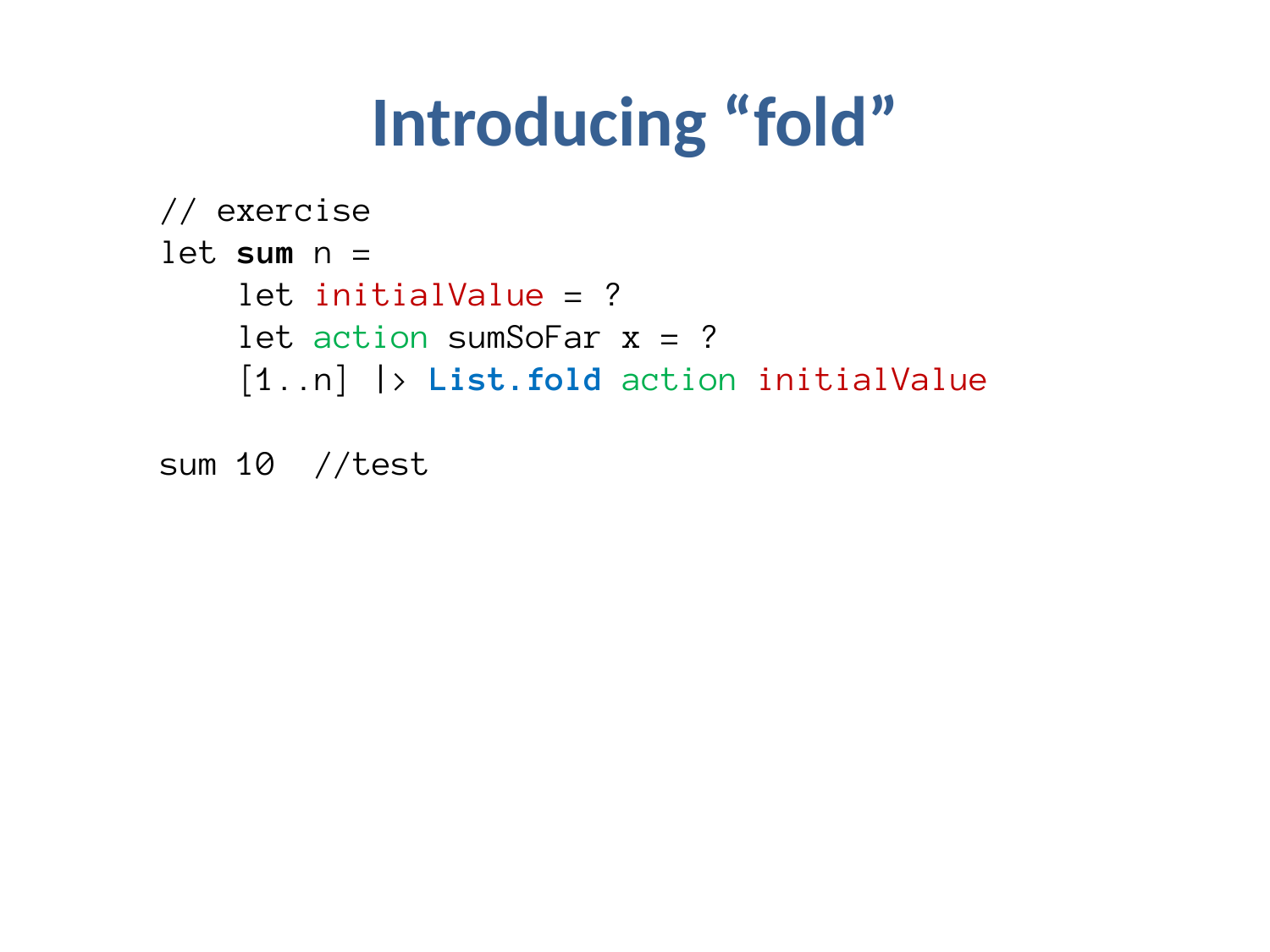

# Introducing “fold”
// exercise
let sum n =
    let initialValue = ?
    let action sumSoFar x = ?
    [1..n] |> List.fold action initialValue

sum 10  //test